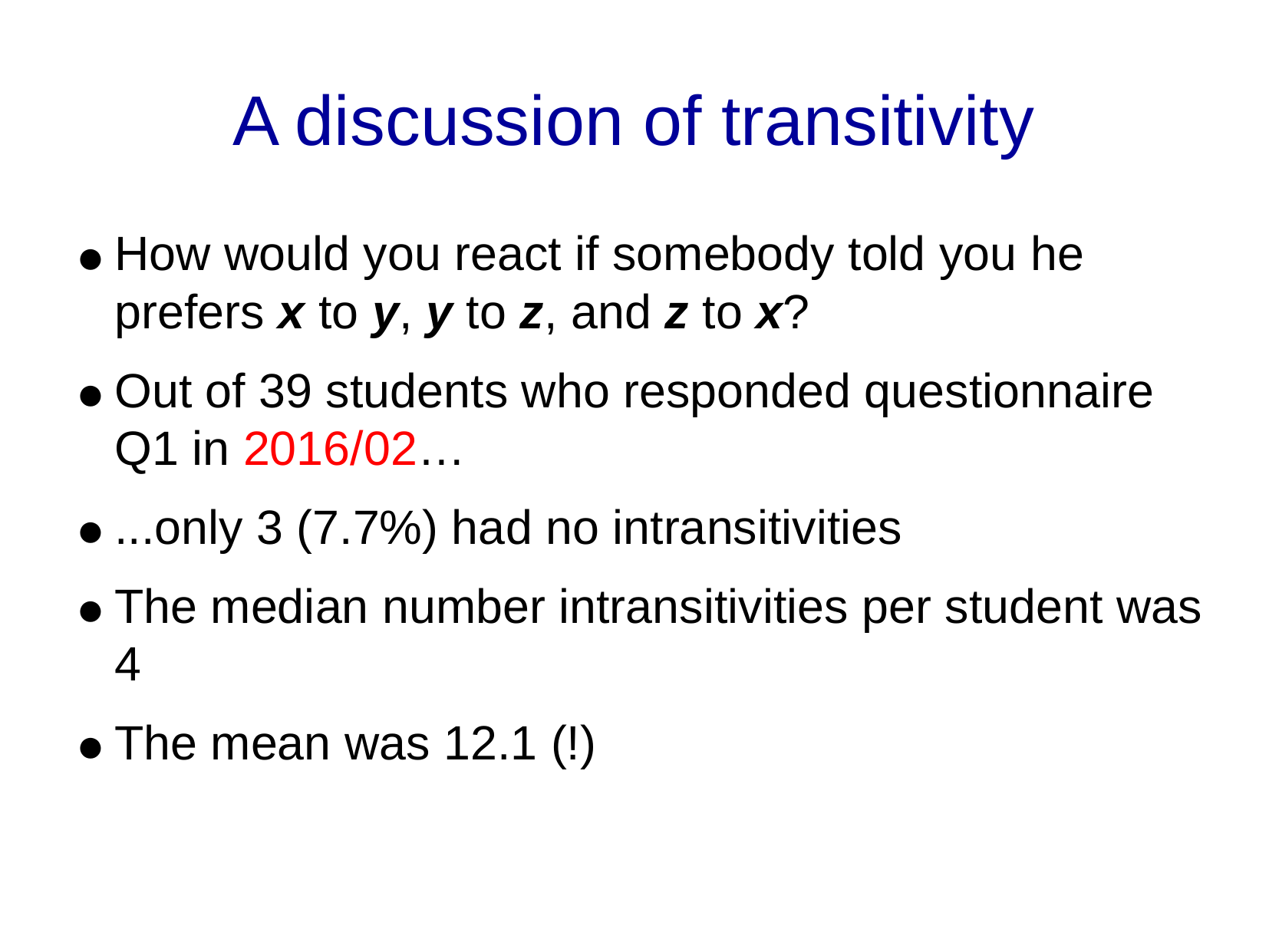

A discussion of transitivity
How would you react if somebody told you he prefers x to y, y to z, and z to x?
Out of 39 students who responded questionnaire Q1 in 2016/02…
...only 3 (7.7%) had no intransitivities
The median number intransitivities per student was 4
The mean was 12.1 (!)